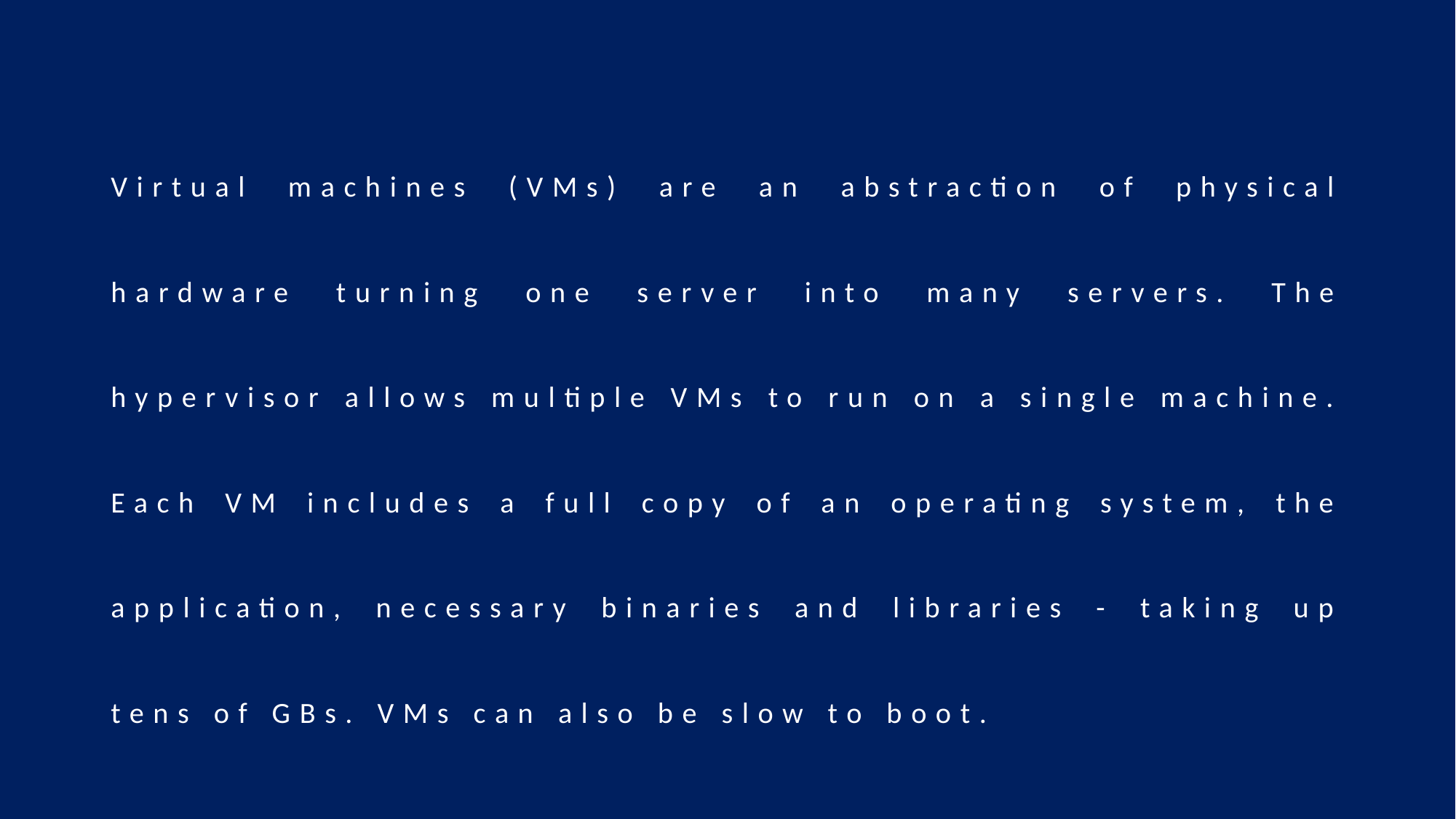

Virtual machines (VMs) are an abstraction of physical hardware turning one server into many servers. The hypervisor allows multiple VMs to run on a single machine. Each VM includes a full copy of an operating system, the application, necessary binaries and libraries - taking up tens of GBs. VMs can also be slow to boot.